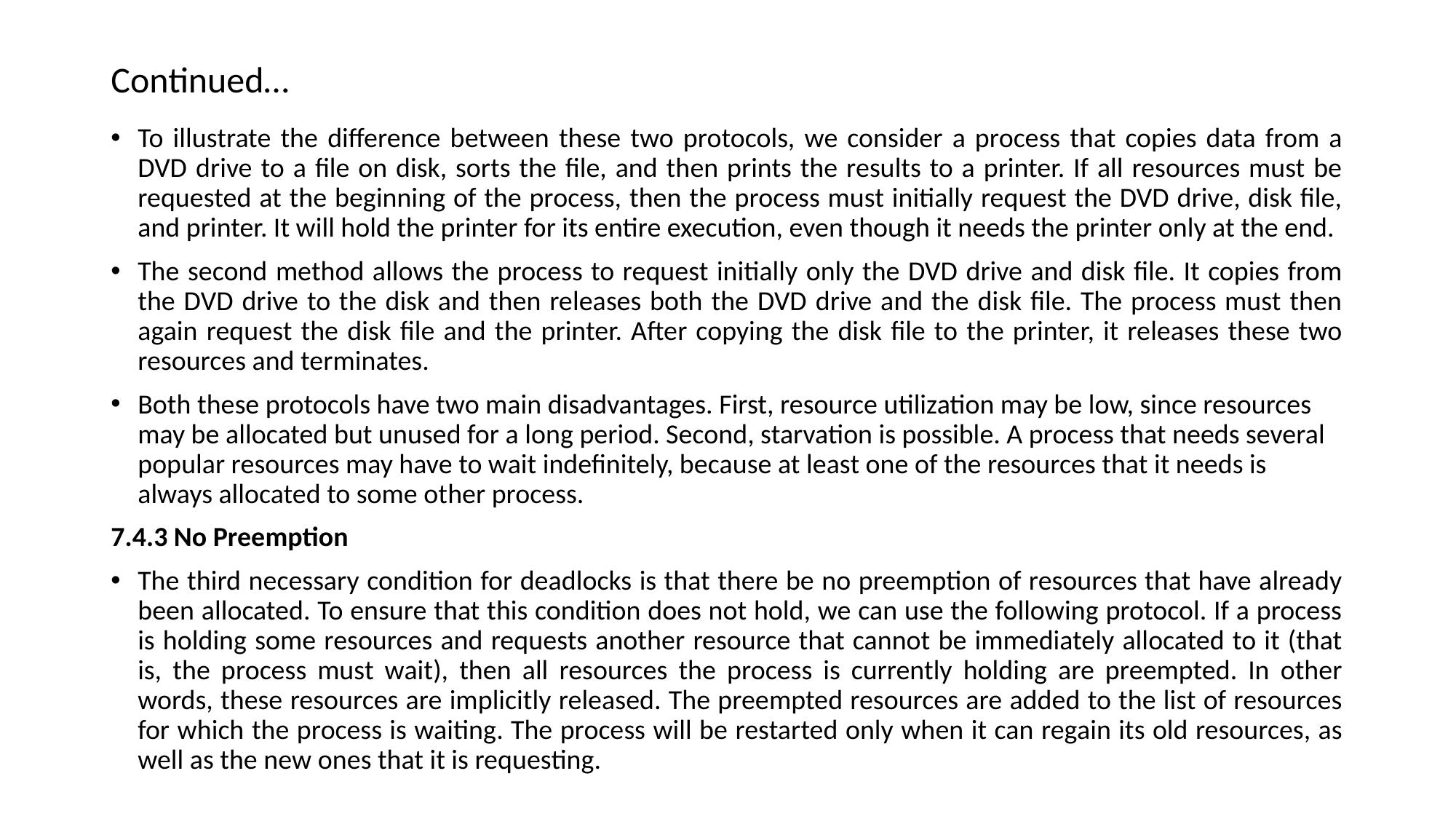

# Continued…
To illustrate the difference between these two protocols, we consider a process that copies data from a DVD drive to a file on disk, sorts the file, and then prints the results to a printer. If all resources must be requested at the beginning of the process, then the process must initially request the DVD drive, disk file, and printer. It will hold the printer for its entire execution, even though it needs the printer only at the end.
The second method allows the process to request initially only the DVD drive and disk file. It copies from the DVD drive to the disk and then releases both the DVD drive and the disk file. The process must then again request the disk file and the printer. After copying the disk file to the printer, it releases these two resources and terminates.
Both these protocols have two main disadvantages. First, resource utilization may be low, since resources may be allocated but unused for a long period. Second, starvation is possible. A process that needs several popular resources may have to wait indefinitely, because at least one of the resources that it needs is always allocated to some other process.
7.4.3 No Preemption
The third necessary condition for deadlocks is that there be no preemption of resources that have already been allocated. To ensure that this condition does not hold, we can use the following protocol. If a process is holding some resources and requests another resource that cannot be immediately allocated to it (that is, the process must wait), then all resources the process is currently holding are preempted. In other words, these resources are implicitly released. The preempted resources are added to the list of resources for which the process is waiting. The process will be restarted only when it can regain its old resources, as well as the new ones that it is requesting.